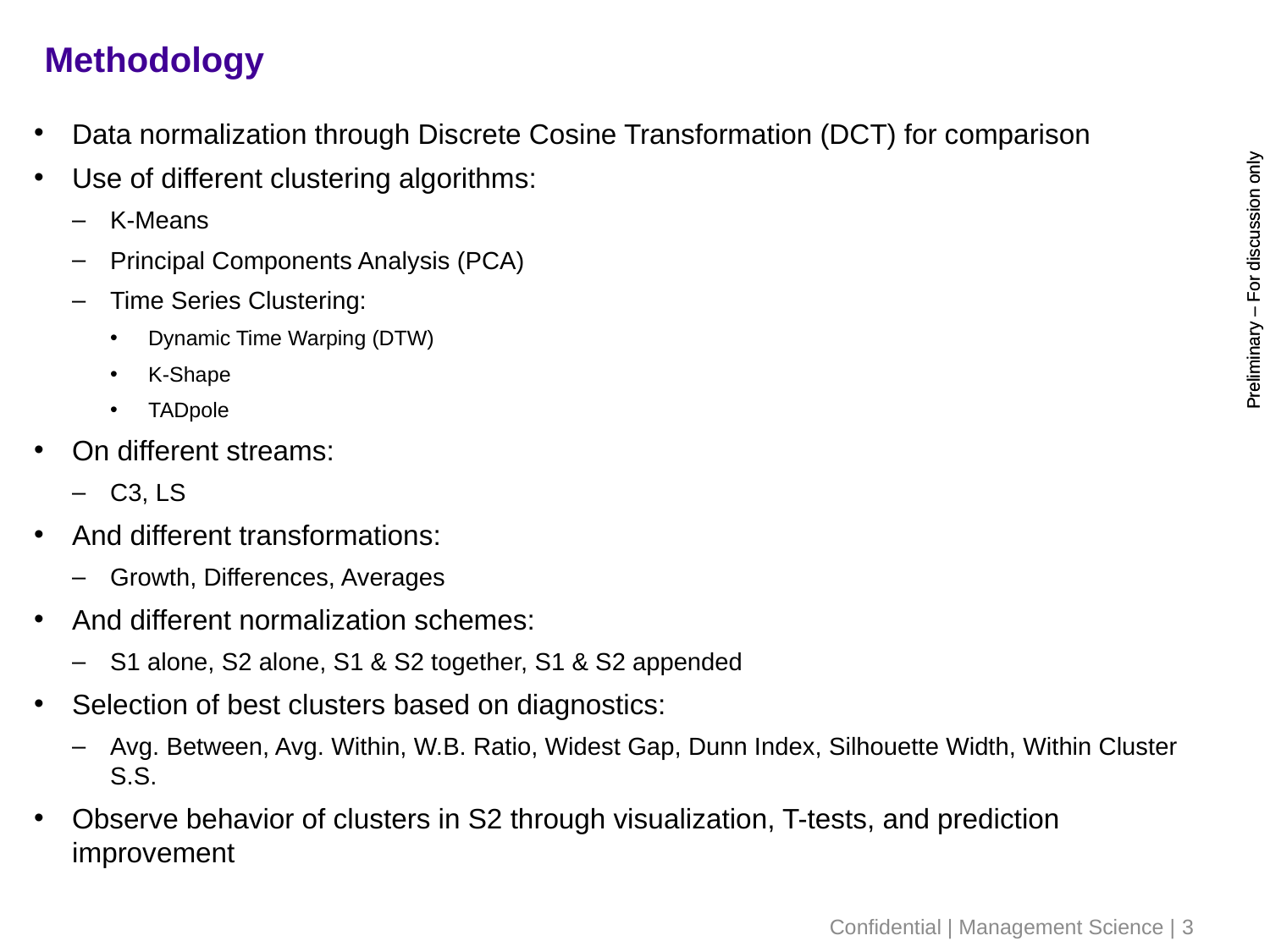

# Methodology
Data normalization through Discrete Cosine Transformation (DCT) for comparison
Use of different clustering algorithms:
K-Means
Principal Components Analysis (PCA)
Time Series Clustering:
Dynamic Time Warping (DTW)
K-Shape
TADpole
On different streams:
C3, LS
And different transformations:
Growth, Differences, Averages
And different normalization schemes:
S1 alone, S2 alone, S1 & S2 together, S1 & S2 appended
Selection of best clusters based on diagnostics:
Avg. Between, Avg. Within, W.B. Ratio, Widest Gap, Dunn Index, Silhouette Width, Within Cluster S.S.
Observe behavior of clusters in S2 through visualization, T-tests, and prediction improvement

Confidential | Management Science | 3